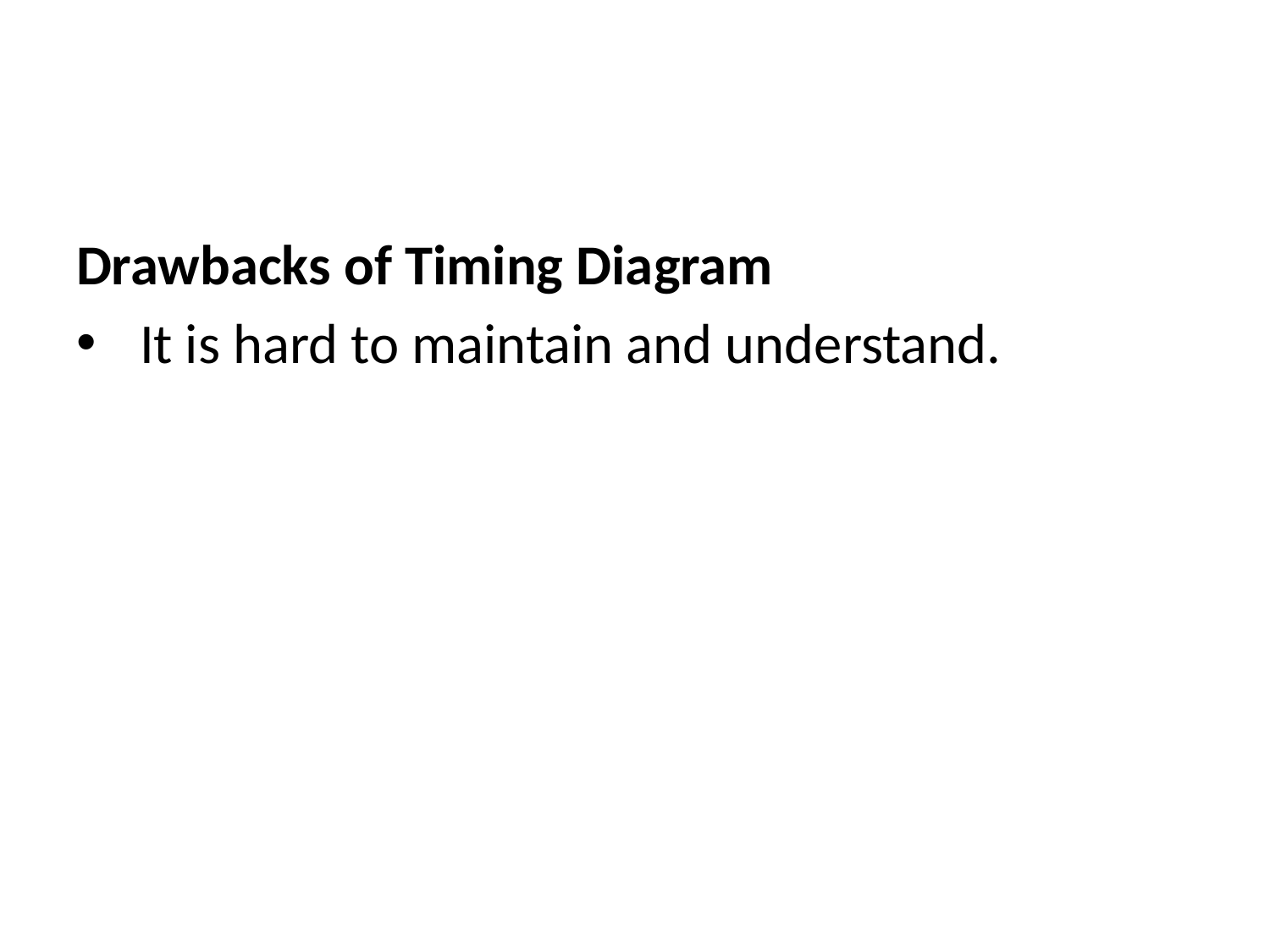

Drawbacks of Timing Diagram
It is hard to maintain and understand.